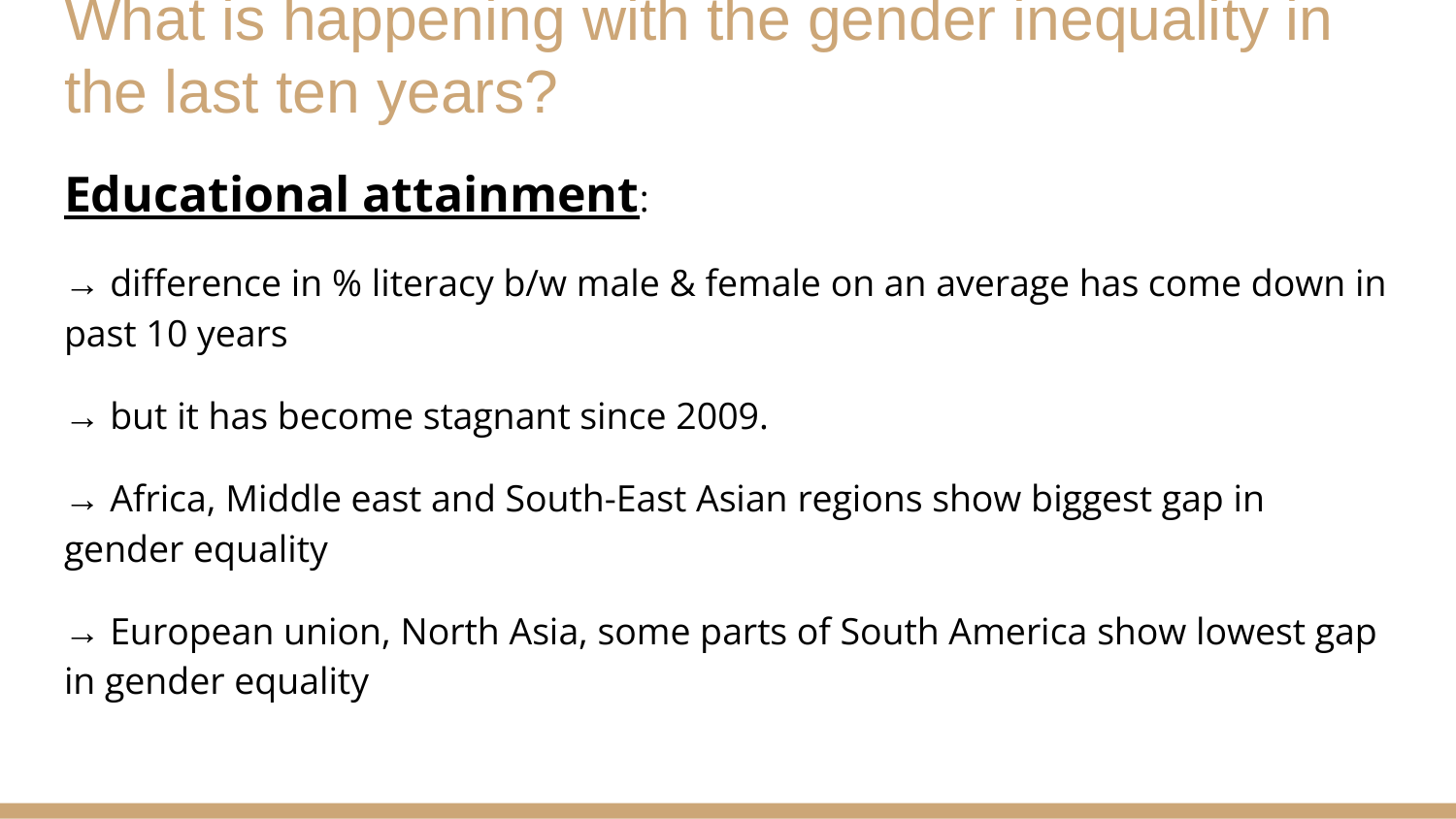

# What is happening with the gender inequality in the last ten years?
Educational attainment:
→ difference in % literacy b/w male & female on an average has come down in past 10 years
→ but it has become stagnant since 2009.
→ Africa, Middle east and South-East Asian regions show biggest gap in gender equality
→ European union, North Asia, some parts of South America show lowest gap in gender equality